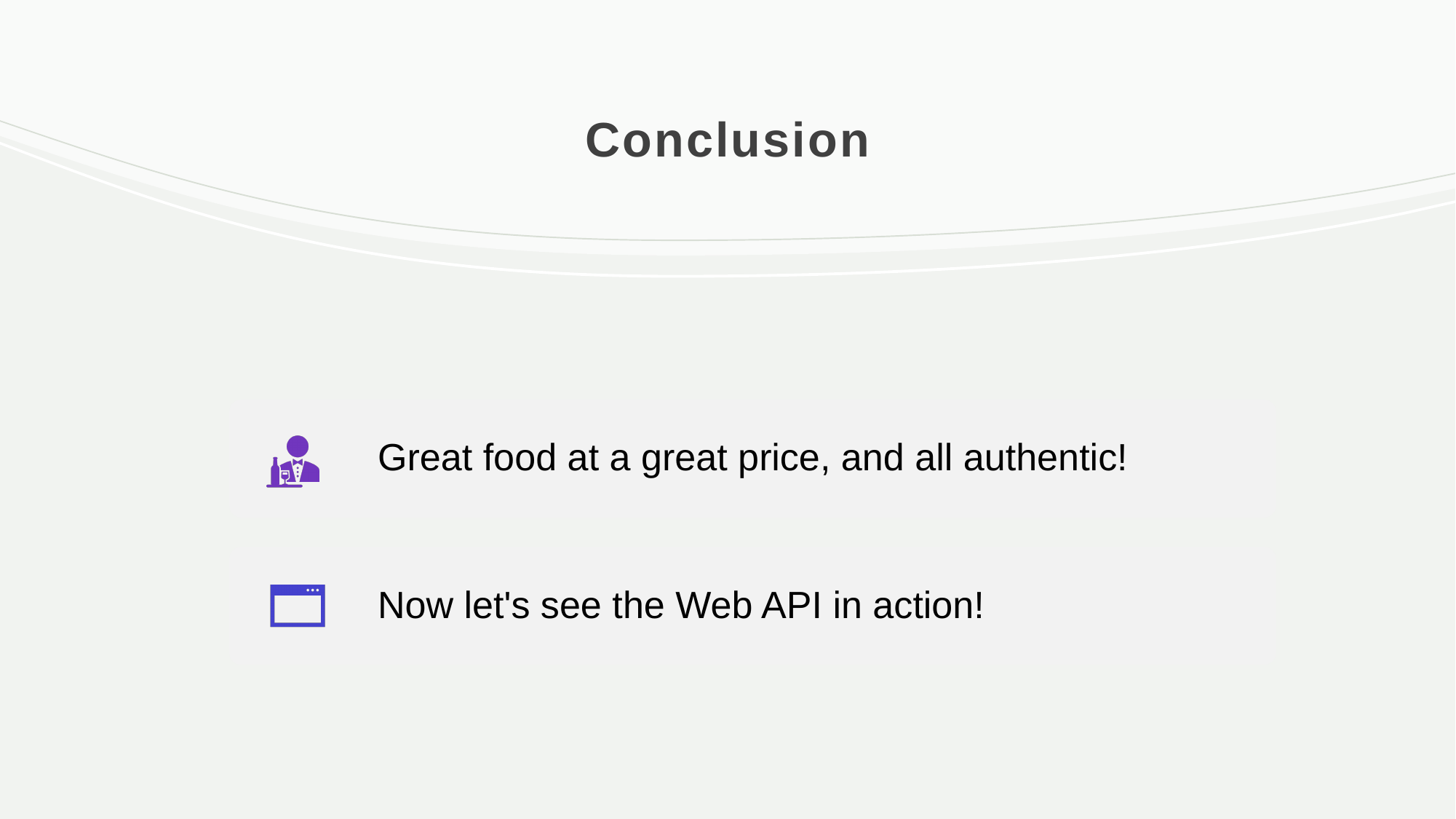

# Conclusion
Great food at a great price, and all authentic!
Now let's see the Web API in action!